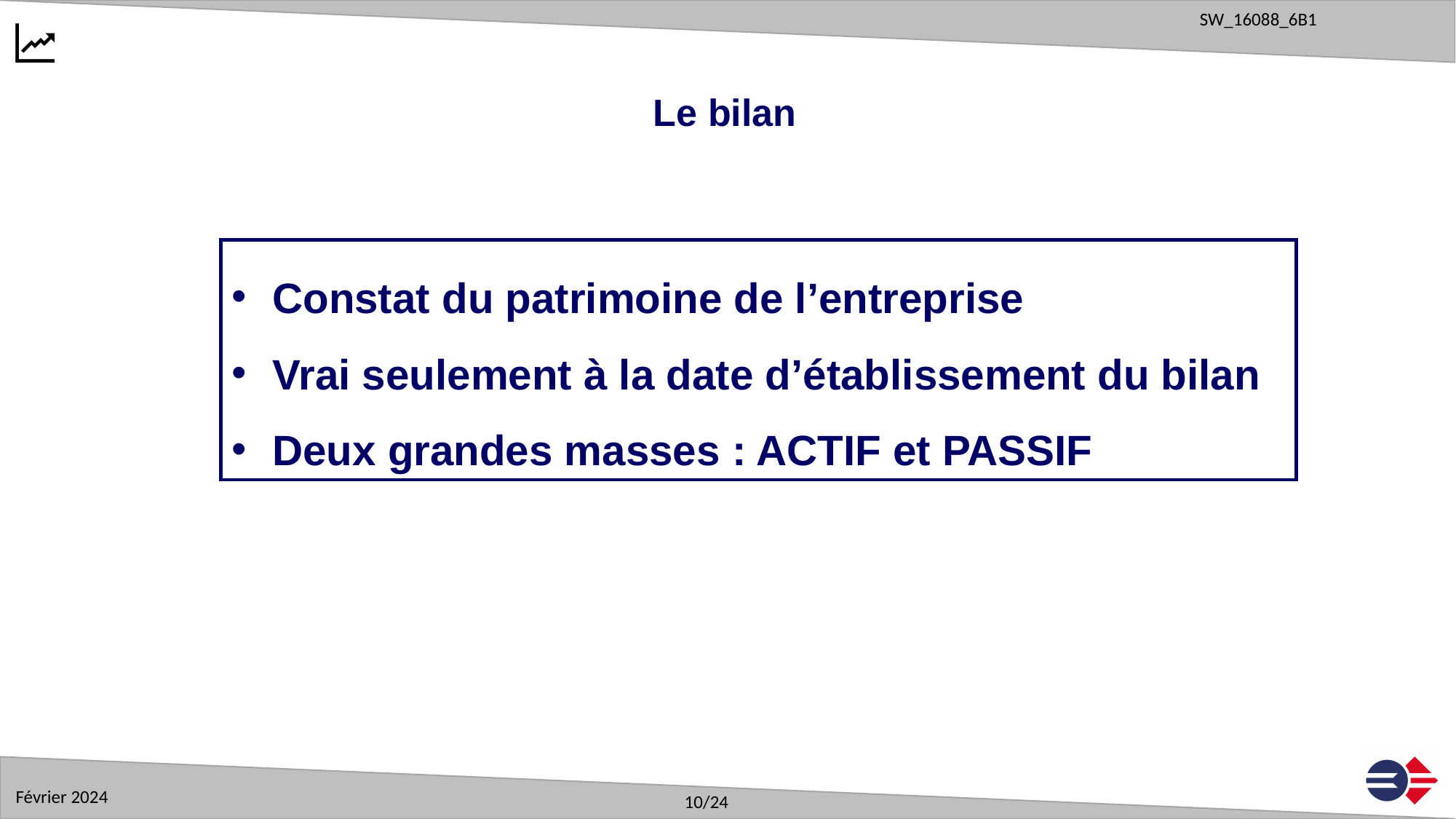

Le bilan
Constat du patrimoine de l’entreprise
Vrai seulement à la date d’établissement du bilan
Deux grandes masses : ACTIF et PASSIF